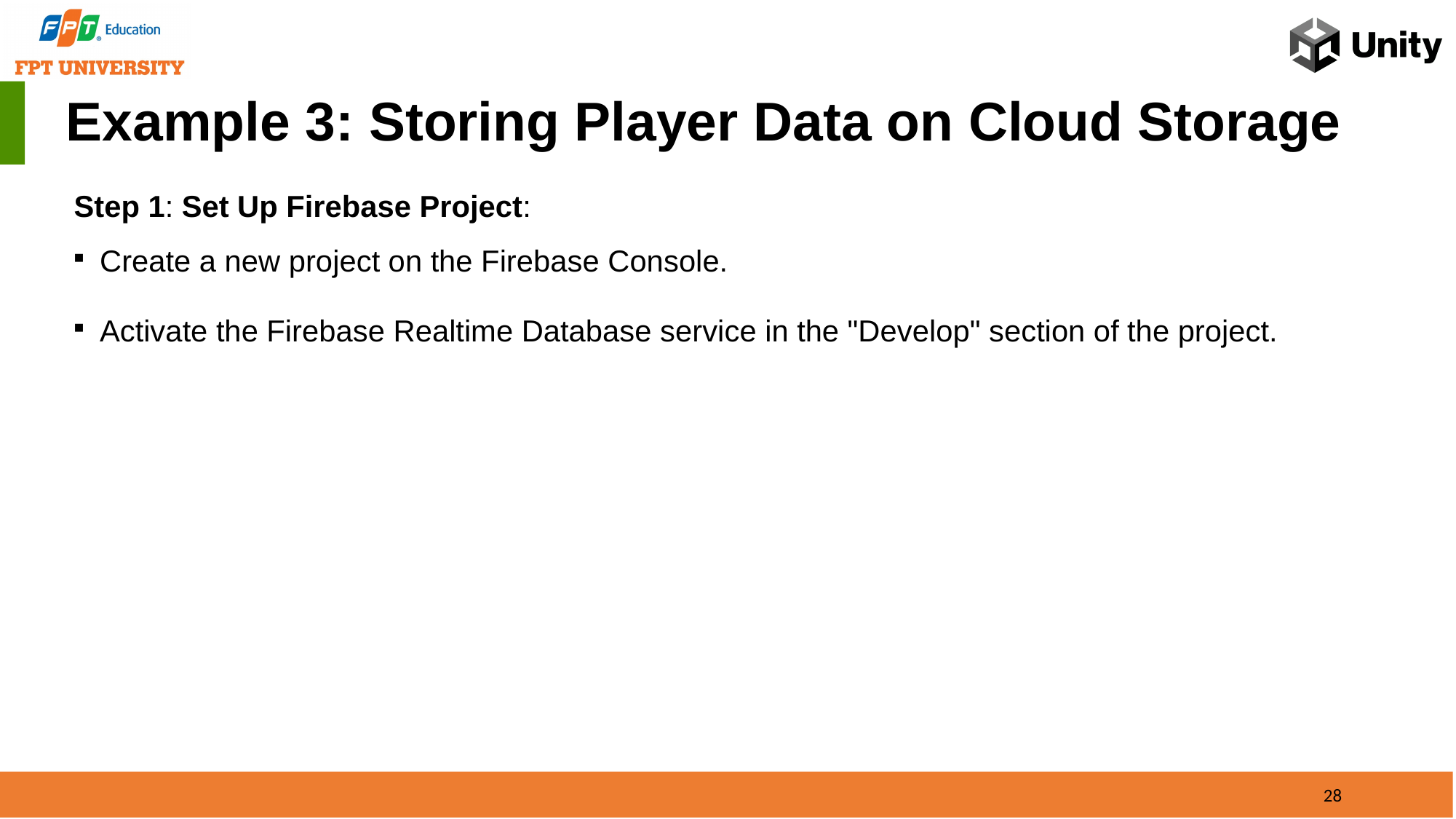

Example 3: Storing Player Data on Cloud Storage
Step 1: Set Up Firebase Project:
Create a new project on the Firebase Console.
Activate the Firebase Realtime Database service in the "Develop" section of the project.

28